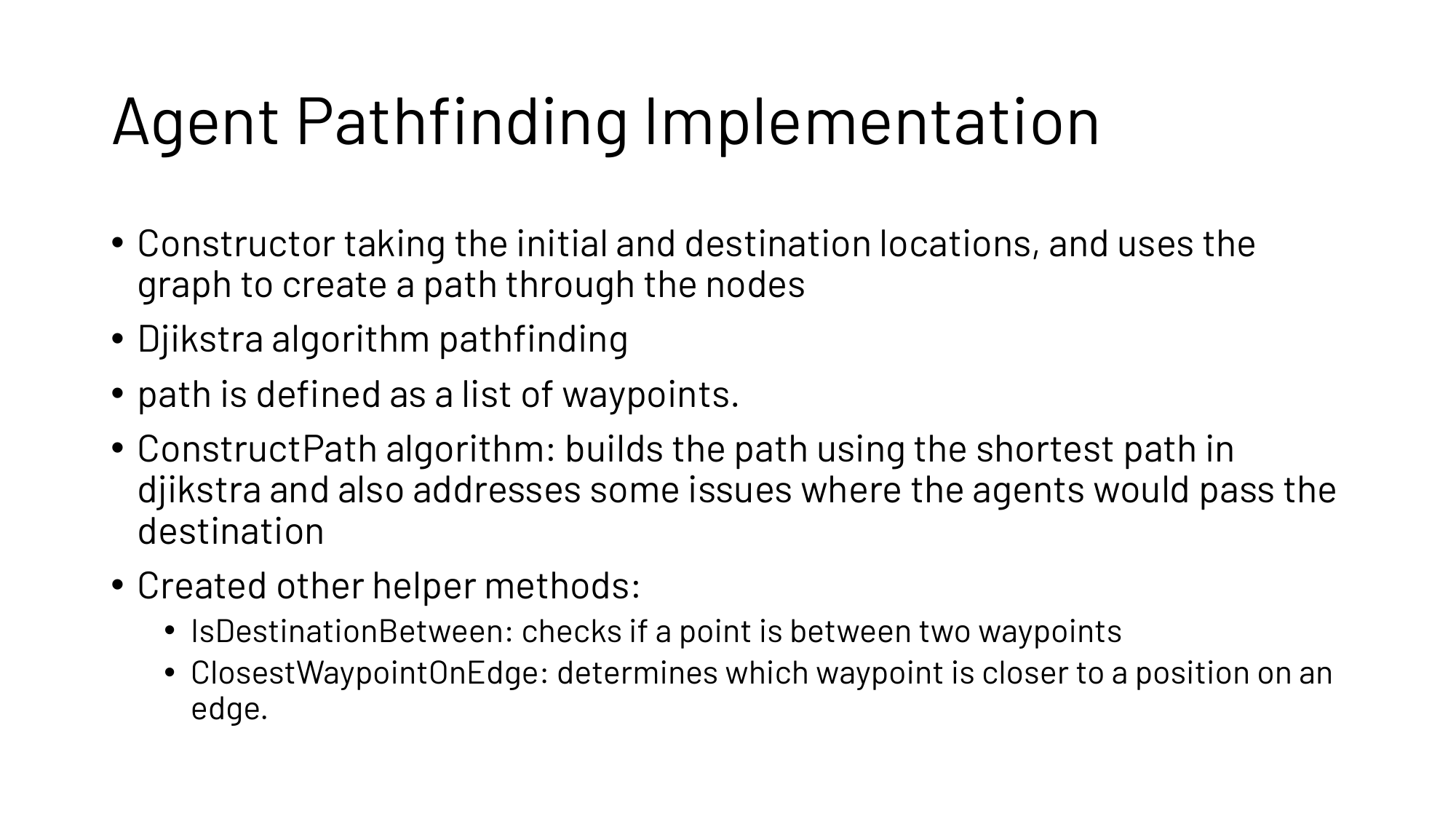

# Agent Pathfinding Implementation
Constructor taking the initial and destination locations, and uses the graph to create a path through the nodes
Djikstra algorithm pathfinding
path is defined as a list of waypoints.
ConstructPath algorithm: builds the path using the shortest path in djikstra and also addresses some issues where the agents would pass the destination
Created other helper methods:
IsDestinationBetween: checks if a point is between two waypoints
ClosestWaypointOnEdge: determines which waypoint is closer to a position on an edge.